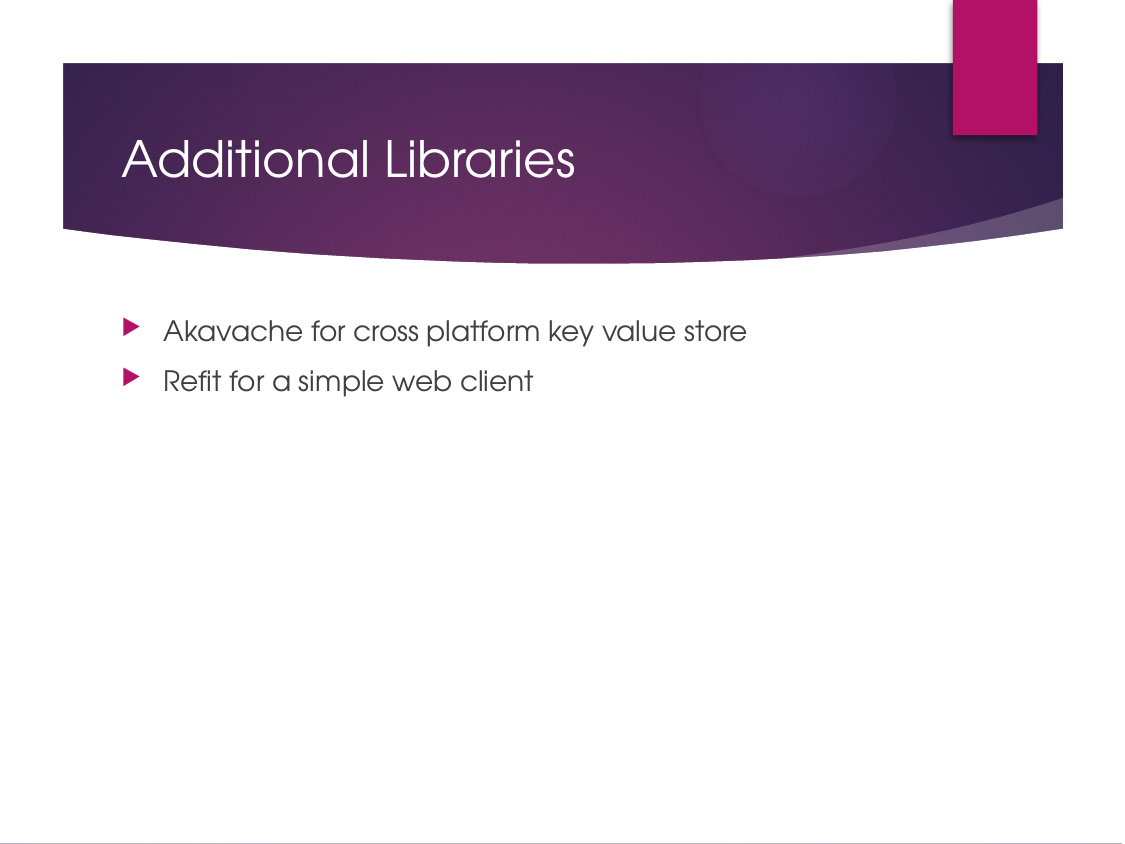

# Additional Libraries
Akavache for cross platform key value store
Refit for a simple web client